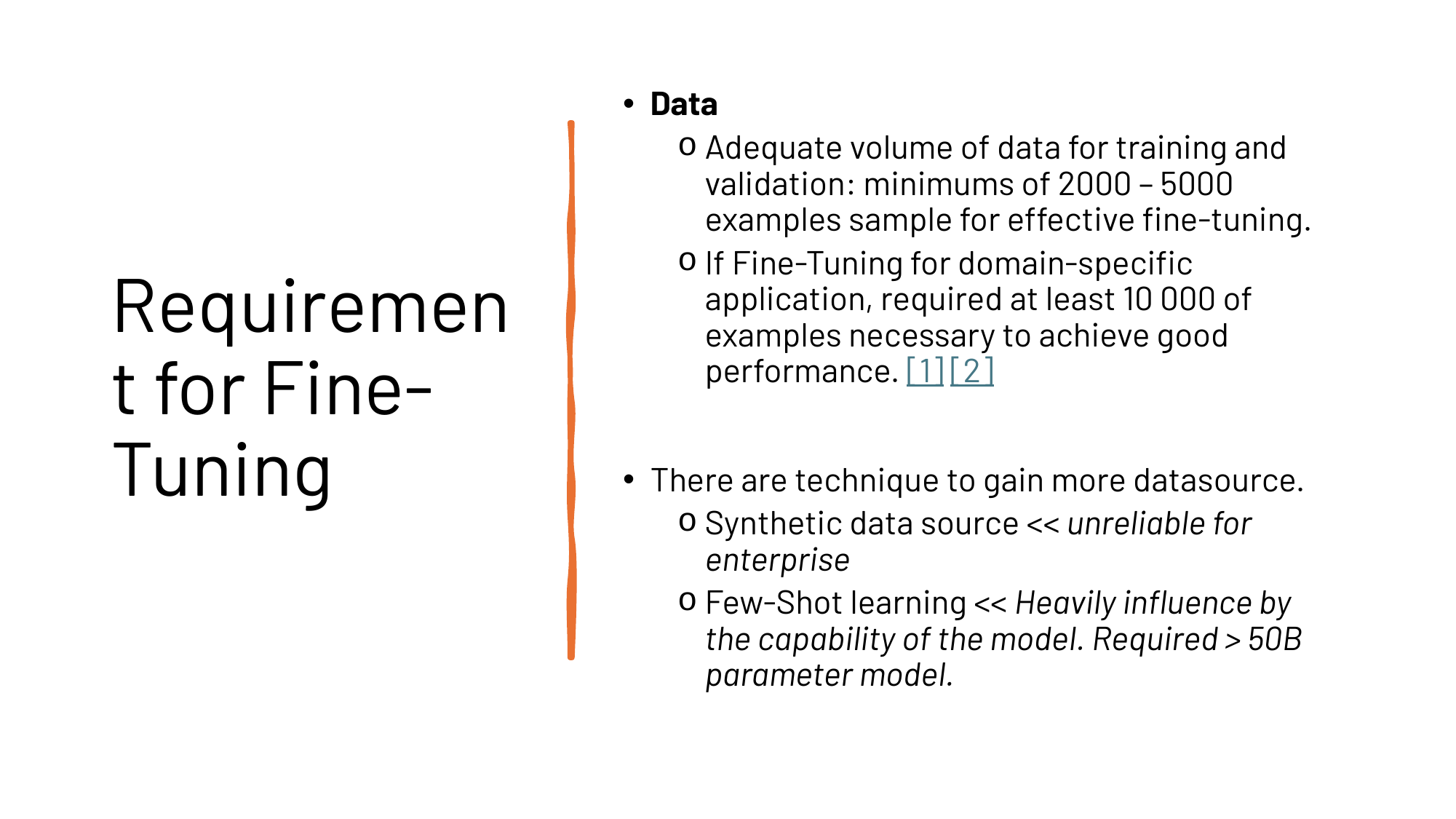

# Requirement for Fine-Tuning
Data
Adequate volume of data for training and validation: minimums of 2000 – 5000 examples sample for effective fine-tuning.
If Fine-Tuning for domain-specific application, required at least 10 000 of examples necessary to achieve good performance. [1] [2]

There are technique to gain more datasource.
Synthetic data source << unreliable for enterprise
Few-Shot learning << Heavily influence by the capability of the model. Required > 50B parameter model.